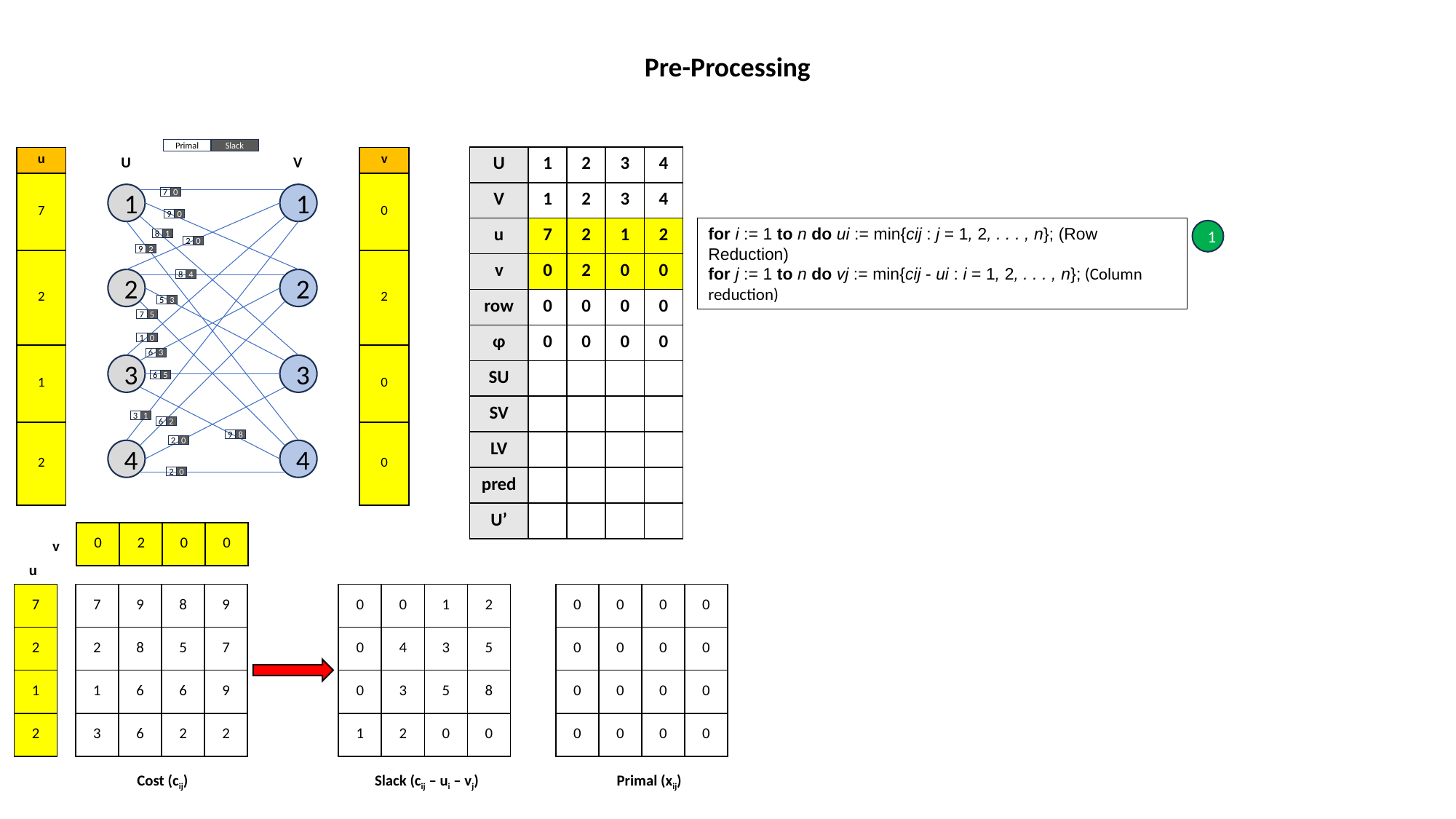

Pre-Processing
Primal
Slack
U
V
| U | 1 | 2 | 3 | 4 |
| --- | --- | --- | --- | --- |
| V | 1 | 2 | 3 | 4 |
| u | 7 | 2 | 1 | 2 |
| v | 0 | 2 | 0 | 0 |
| row | 0 | 0 | 0 | 0 |
| φ | 0 | 0 | 0 | 0 |
| SU |  |  |  |  |
| SV |  |  |  |  |
| LV |  |  |  |  |
| pred |  |  |  |  |
| U’ |  |  |  |  |
| u |
| --- |
| 7 |
| 2 |
| 1 |
| 2 |
| v |
| --- |
| 0 |
| 2 |
| 0 |
| 0 |
1
1
7
0
9
0
for i := 1 to n do ui := min{cij : j = 1, 2, . . . , n}; (Row Reduction)
for j := 1 to n do vj := min{cij - ui : i = 1, 2, . . . , n}; (Column reduction)
1
8
1
2
0
9
2
2
2
8
4
5
3
7
5
1
0
6
3
3
3
6
5
3
1
6
2
9
8
2
0
4
4
2
0
| 0 | 2 | 0 | 0 |
| --- | --- | --- | --- |
v
u
| 7 |
| --- |
| 2 |
| 1 |
| 2 |
| 7 | 9 | 8 | 9 |
| --- | --- | --- | --- |
| 2 | 8 | 5 | 7 |
| 1 | 6 | 6 | 9 |
| 3 | 6 | 2 | 2 |
| 0 | 0 | 1 | 2 |
| --- | --- | --- | --- |
| 0 | 4 | 3 | 5 |
| 0 | 3 | 5 | 8 |
| 1 | 2 | 0 | 0 |
| 0 | 0 | 0 | 0 |
| --- | --- | --- | --- |
| 0 | 0 | 0 | 0 |
| 0 | 0 | 0 | 0 |
| 0 | 0 | 0 | 0 |

Cost (cij)
Slack (cij – ui – vj)
Primal (xij)